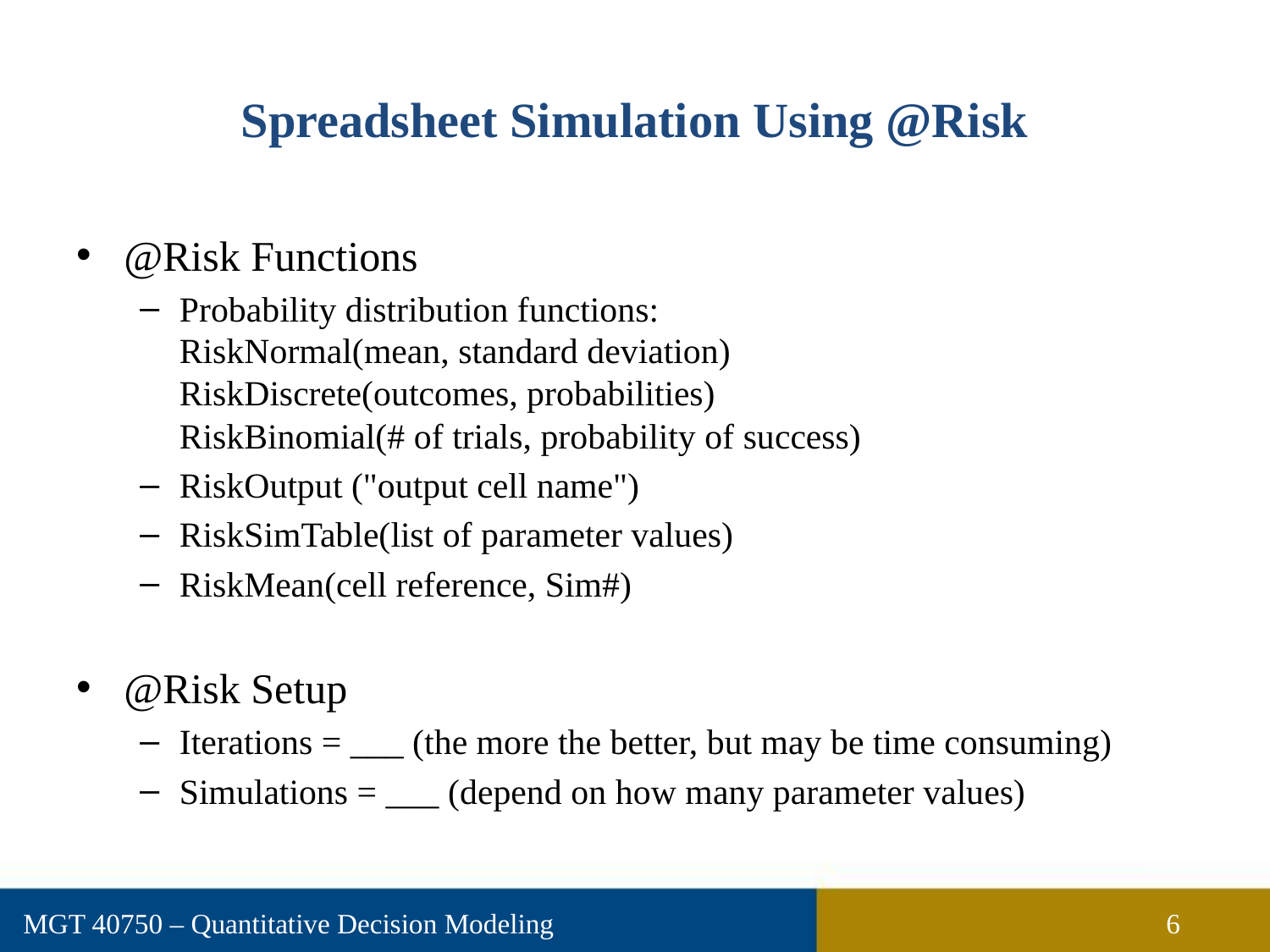

# Spreadsheet Simulation Using @Risk
@Risk Functions
Probability distribution functions:
RiskNormal(mean, standard deviation)
RiskDiscrete(outcomes, probabilities)
RiskBinomial(# of trials, probability of success)
RiskOutput ("output cell name")
RiskSimTable(list of parameter values)
RiskMean(cell reference, Sim#)

@Risk Setup
Iterations = ___ (the more the better, but may be time consuming)
Simulations = ___ (depend on how many parameter values)